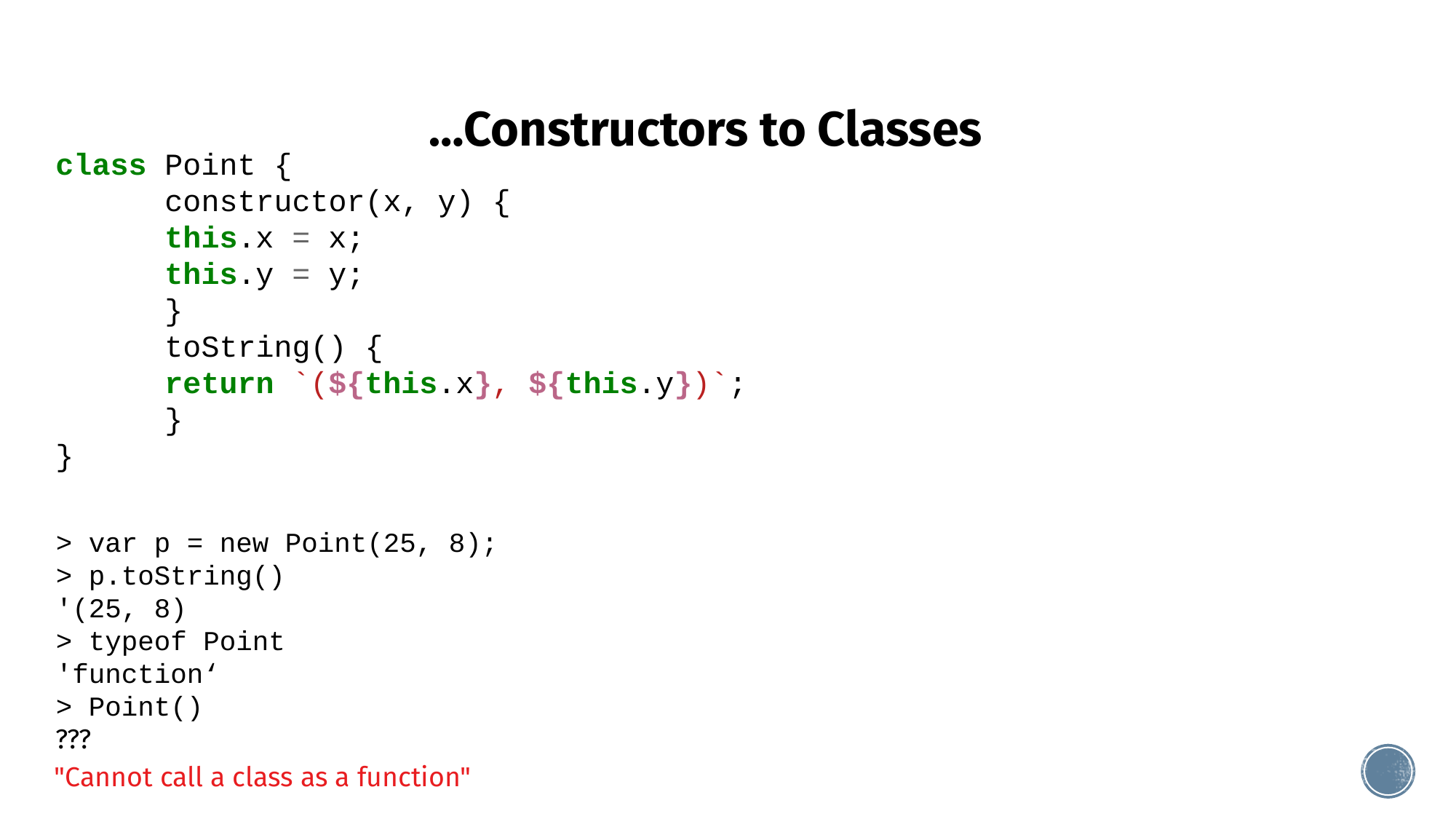

…Constructors to Classes
class Point {
	constructor(x, y) {
	this.x = x;
	this.y = y;
	}
	toString() {
	return `(${this.x}, ${this.y})`;
	}
}
> var p = new Point(25, 8);
> p.toString()
'(25, 8)
> typeof Point
'function‘
> Point()
???
"Cannot call a class as a function"